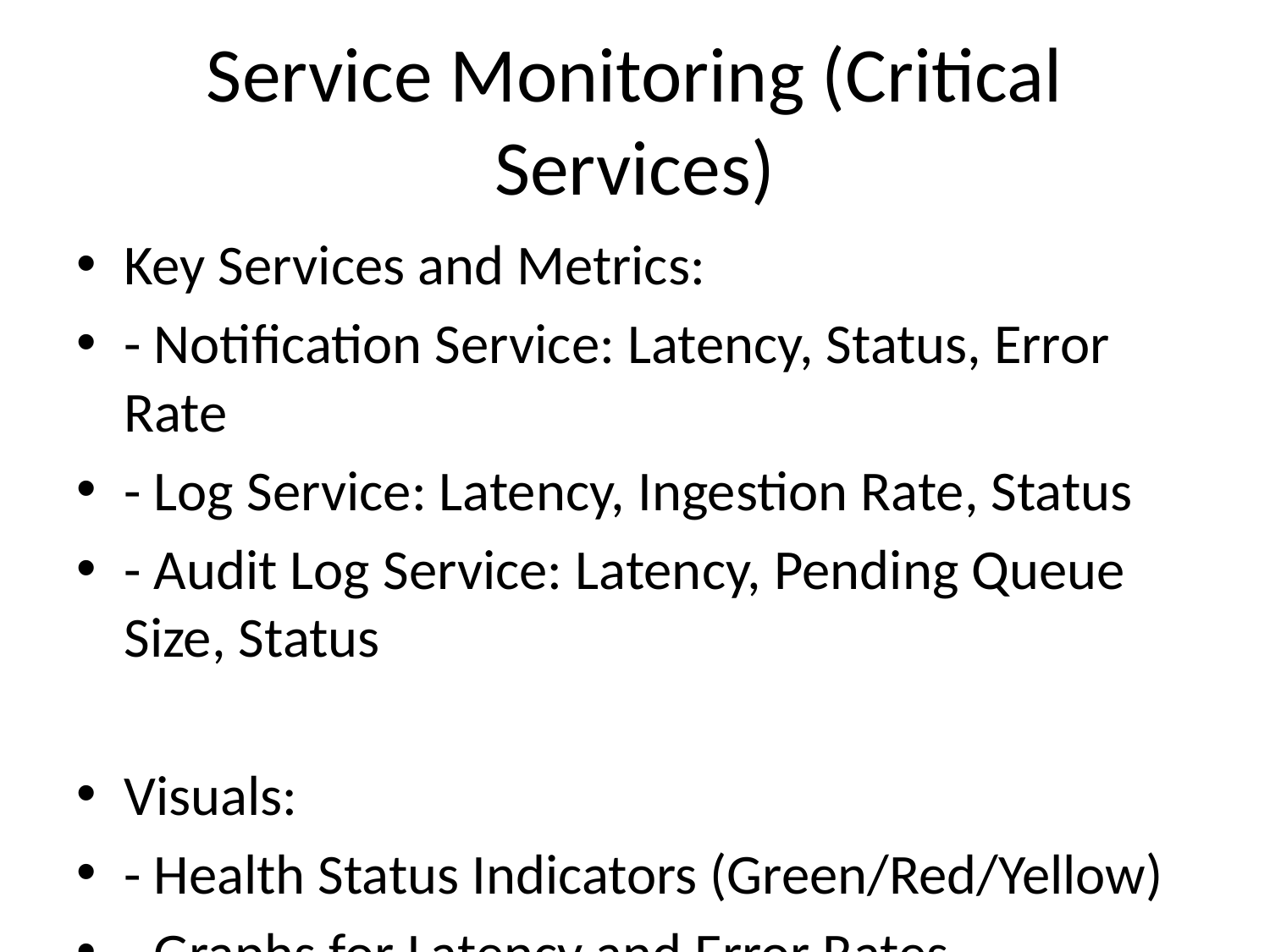

# Service Monitoring (Critical Services)
Key Services and Metrics:
- Notification Service: Latency, Status, Error Rate
- Log Service: Latency, Ingestion Rate, Status
- Audit Log Service: Latency, Pending Queue Size, Status

Visuals:
- Health Status Indicators (Green/Red/Yellow)
- Graphs for Latency and Error Rates
- Bar graph for Pending Queue Size (Audit Logs)